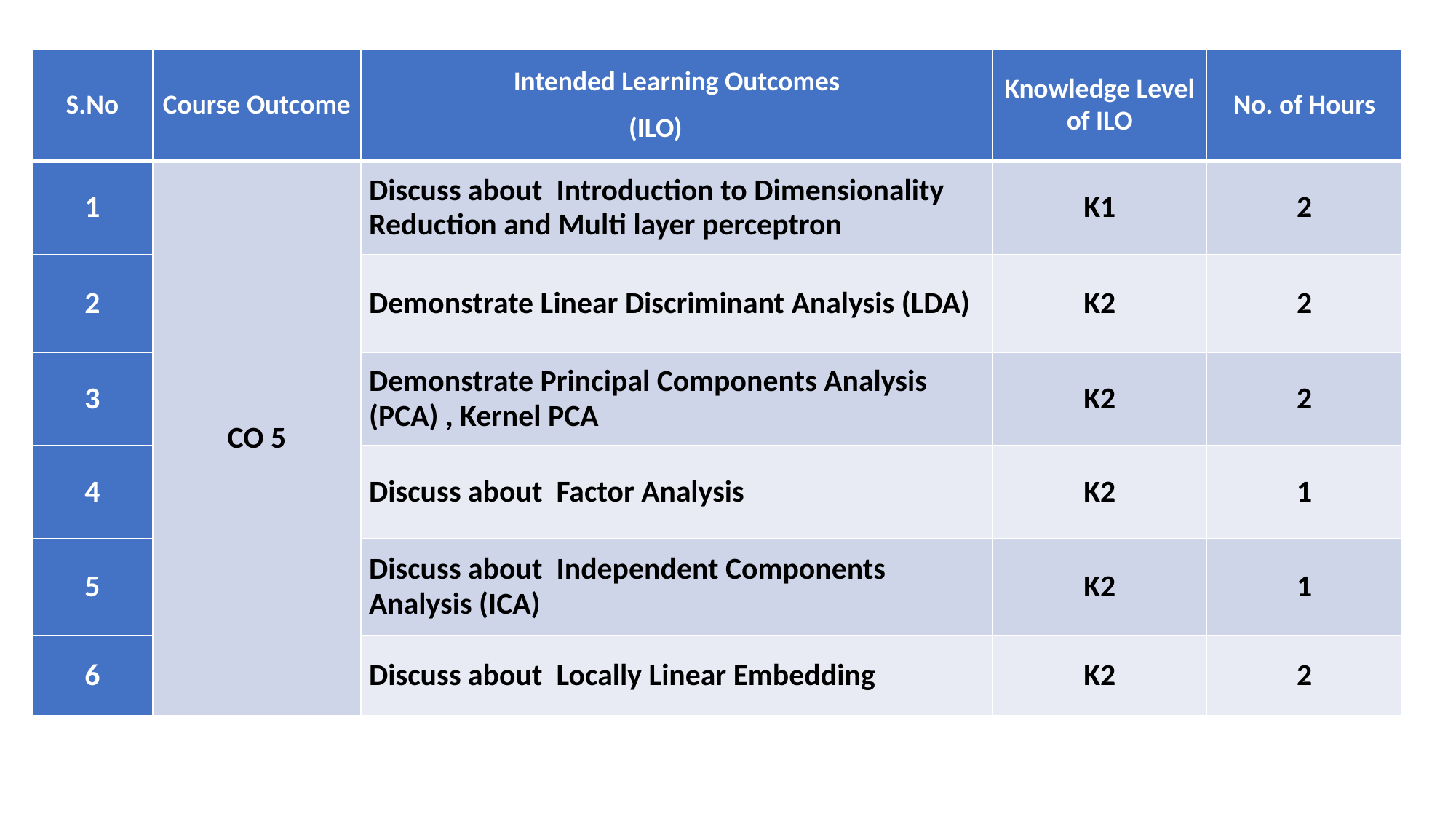

| S.No | Course Outcome | Intended Learning Outcomes (ILO) | Knowledge Level of ILO | No. of Hours |
| --- | --- | --- | --- | --- |
| 1 | CO 5 | Discuss about Introduction to Dimensionality Reduction and Multi layer perceptron | K1 | 2 |
| 2 |  | Demonstrate Linear Discriminant Analysis (LDA) | K2 | 2 |
| 3 |  | Demonstrate Principal Components Analysis (PCA) , Kernel PCA | K2 | 2 |
| 4 |  | Discuss about Factor Analysis | K2 | 1 |
| 5 |  | Discuss about Independent Components Analysis (ICA) | K2 | 1 |
| 6 |  | Discuss about Locally Linear Embedding | K2 | 2 |